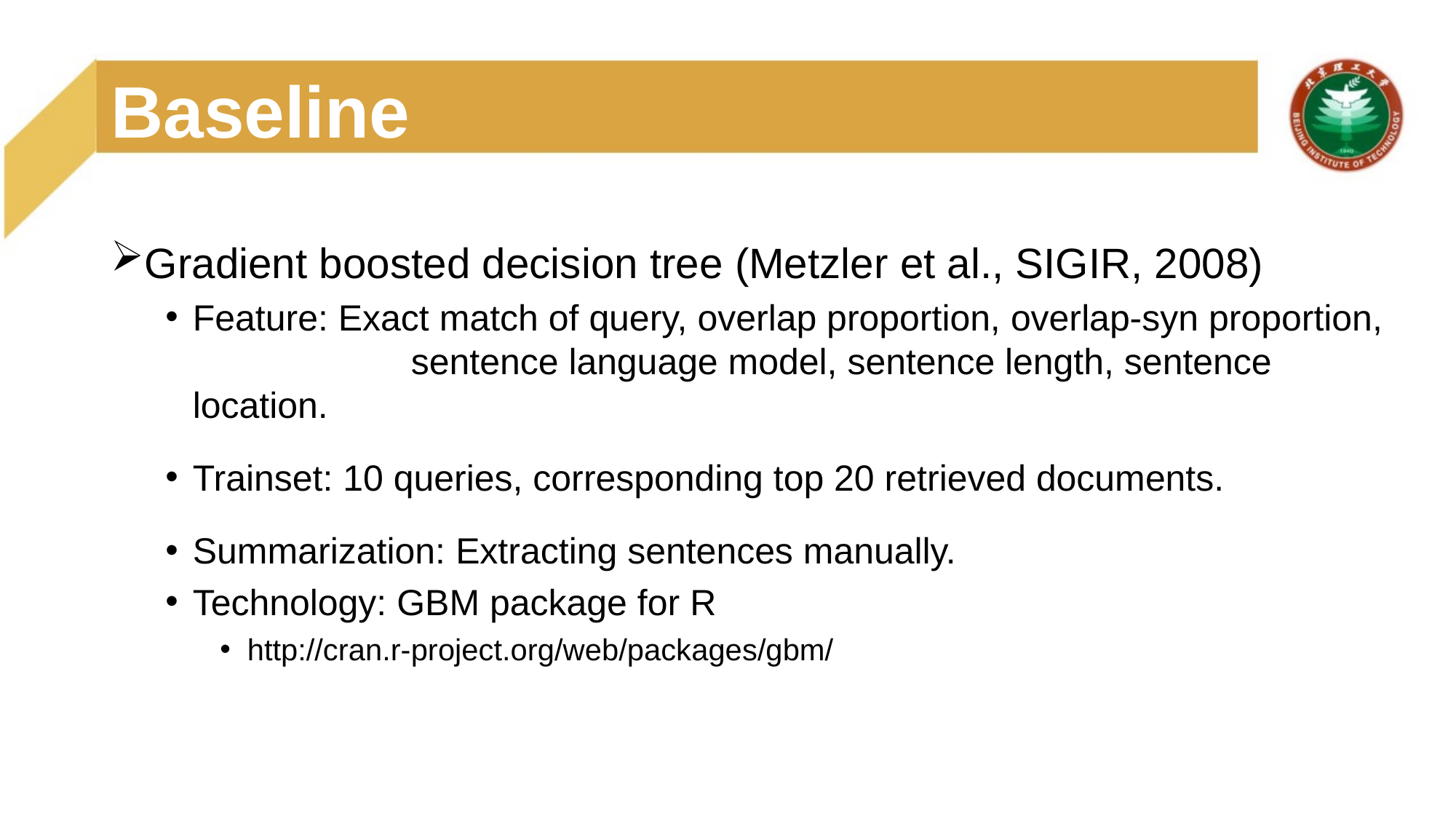

# Baseline
Gradient boosted decision tree (Metzler et al., SIGIR, 2008)
Feature: Exact match of query, overlap proportion, overlap-syn proportion, 		sentence language model, sentence length, sentence location.
Trainset: 10 queries, corresponding top 20 retrieved documents.
Summarization: Extracting sentences manually.
Technology: GBM package for R
http://cran.r-project.org/web/packages/gbm/